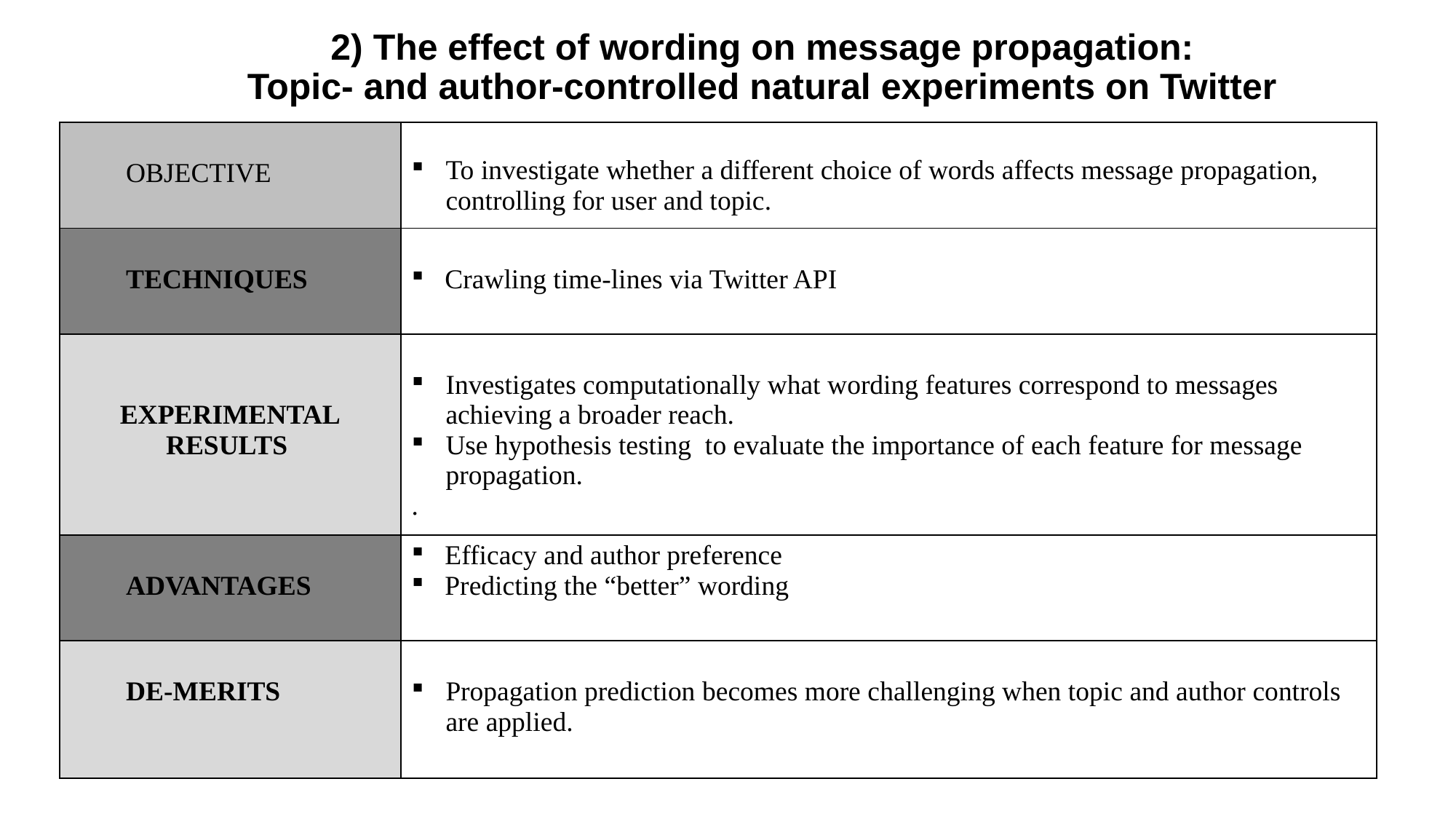

# 2) The effect of wording on message propagation: Topic- and author-controlled natural experiments on Twitter
| OBJECTIVE | To investigate whether a different choice of words affects message propagation, controlling for user and topic. |
| --- | --- |
| TECHNIQUES | Crawling time-lines via Twitter API |
| EXPERIMENTAL RESULTS | Investigates computationally what wording features correspond to messages achieving a broader reach. Use hypothesis testing to evaluate the importance of each feature for message propagation. . |
| ADVANTAGES | Efficacy and author preference Predicting the “better” wording |
| DE-MERITS | Propagation prediction becomes more challenging when topic and author controls are applied. |